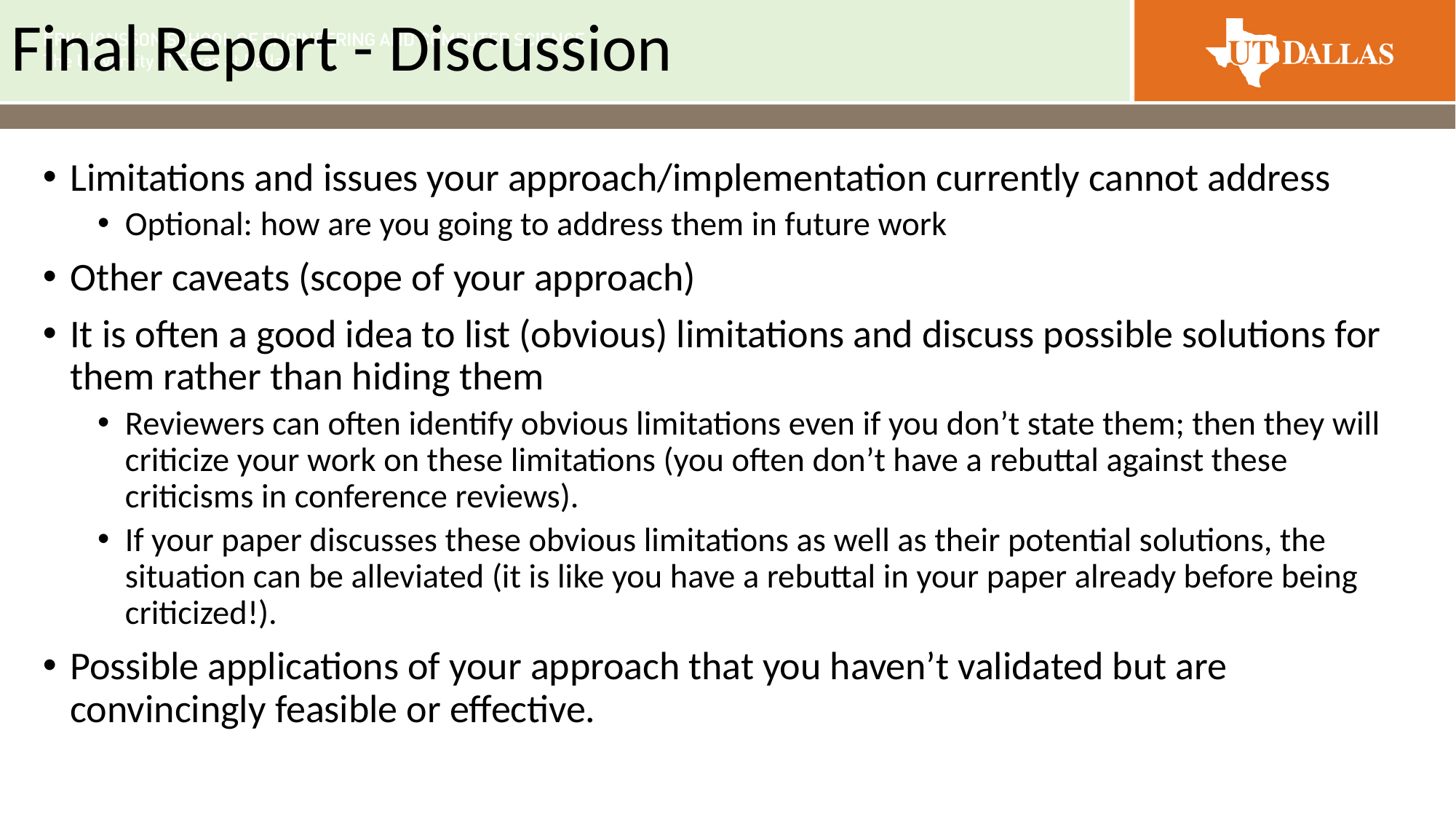

# Final Report - Discussion
Limitations and issues your approach/implementation currently cannot address
Optional: how are you going to address them in future work
Other caveats (scope of your approach)
It is often a good idea to list (obvious) limitations and discuss possible solutions for them rather than hiding them
Reviewers can often identify obvious limitations even if you don’t state them; then they will criticize your work on these limitations (you often don’t have a rebuttal against these criticisms in conference reviews).
If your paper discusses these obvious limitations as well as their potential solutions, the situation can be alleviated (it is like you have a rebuttal in your paper already before being criticized!).
Possible applications of your approach that you haven’t validated but are convincingly feasible or effective.